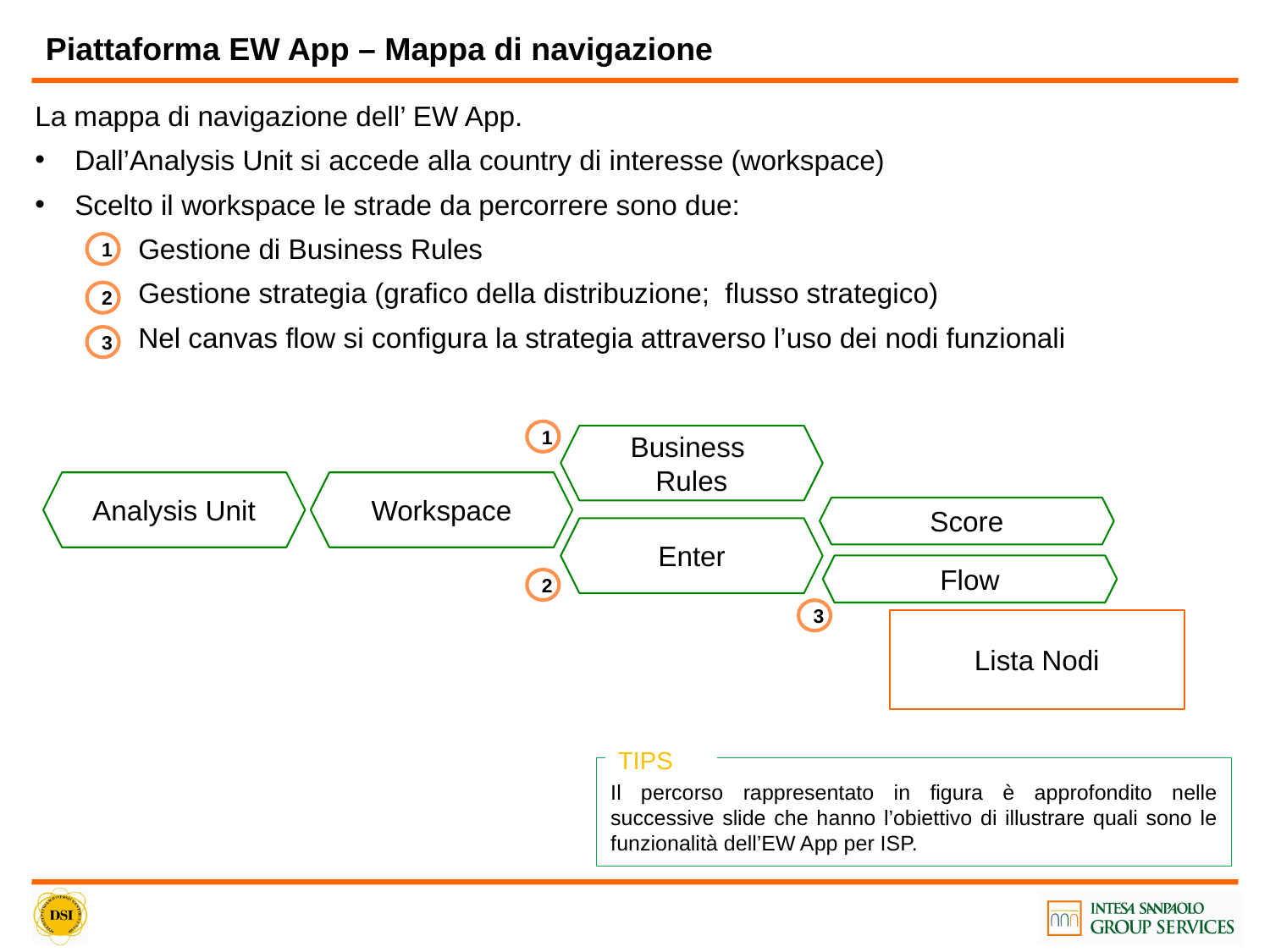

Piattaforma EW App – Mappa di navigazione
La mappa di navigazione dell’ EW App.
Dall’Analysis Unit si accede alla country di interesse (workspace)
Scelto il workspace le strade da percorrere sono due:
Gestione di Business Rules
Gestione strategia (grafico della distribuzione;  flusso strategico)
Nel canvas flow si configura la strategia attraverso l’uso dei nodi funzionali
1
2
3
1
Business
Rules
Workspace
Score
Enter
Flow
Analysis Unit
2
3
Lista Nodi
TIPS

Il percorso rappresentato in figura è approfondito nelle successive slide che hanno l’obiettivo di illustrare quali sono le funzionalità dell’EW App per ISP.